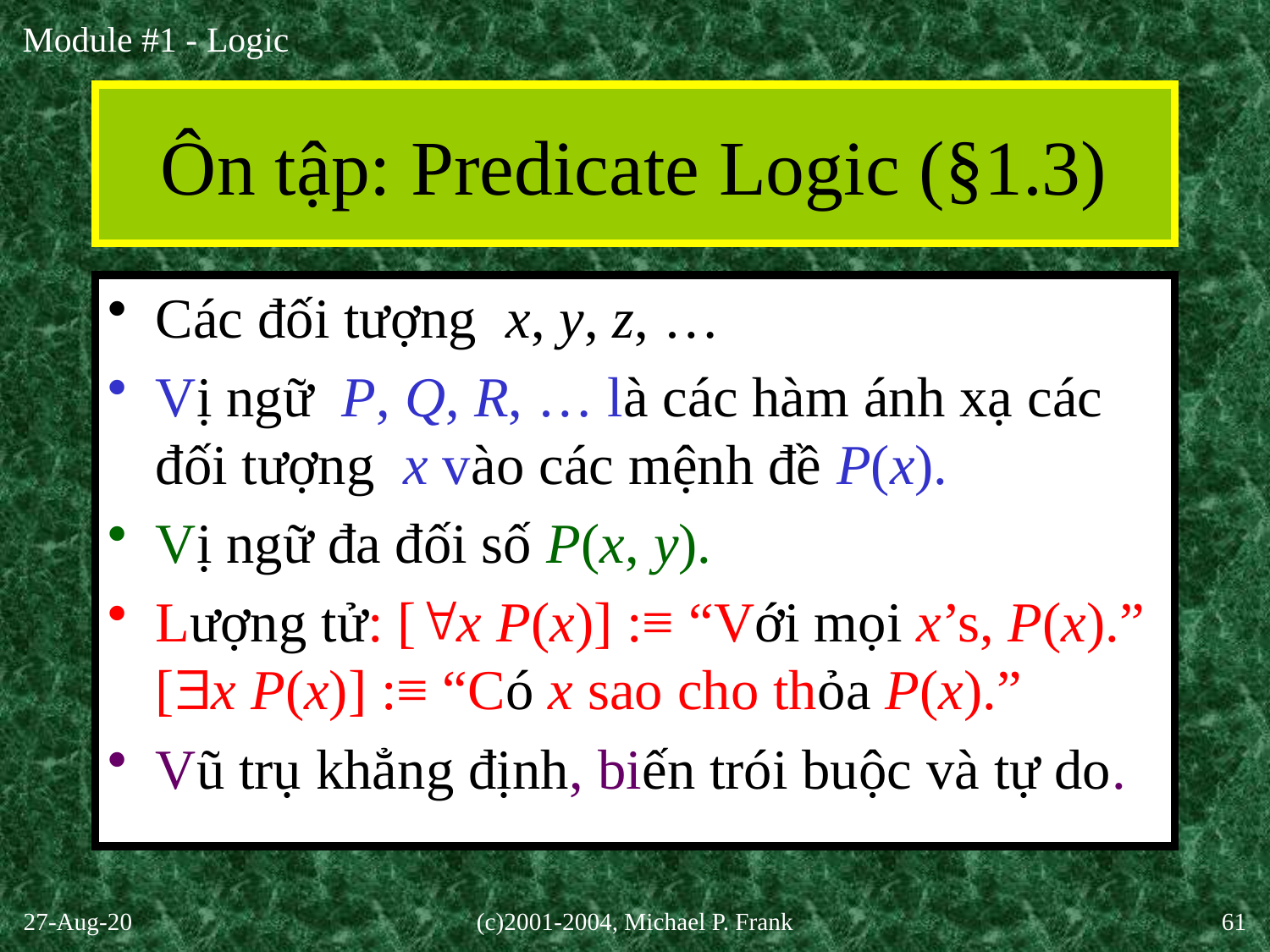

# Ôn tập: Predicate Logic (§1.3)
Các đối tượng  x, y, z, …
Vị ngữ  P, Q, R, … là các hàm ánh xạ các đối tượng  x vào các mệnh đề P(x).
Vị ngữ đa đối số P(x, y).
Lượng tử: [∀x P(x)] :≡ “Với mọi x’s, P(x).”
[∃x P(x)] :≡ “Có x sao cho thỏa P(x).”
Vũ trụ khẳng định, biến trói buộc và tự do.
27-Aug-20
(c)2001-2004, Michael P. Frank
61